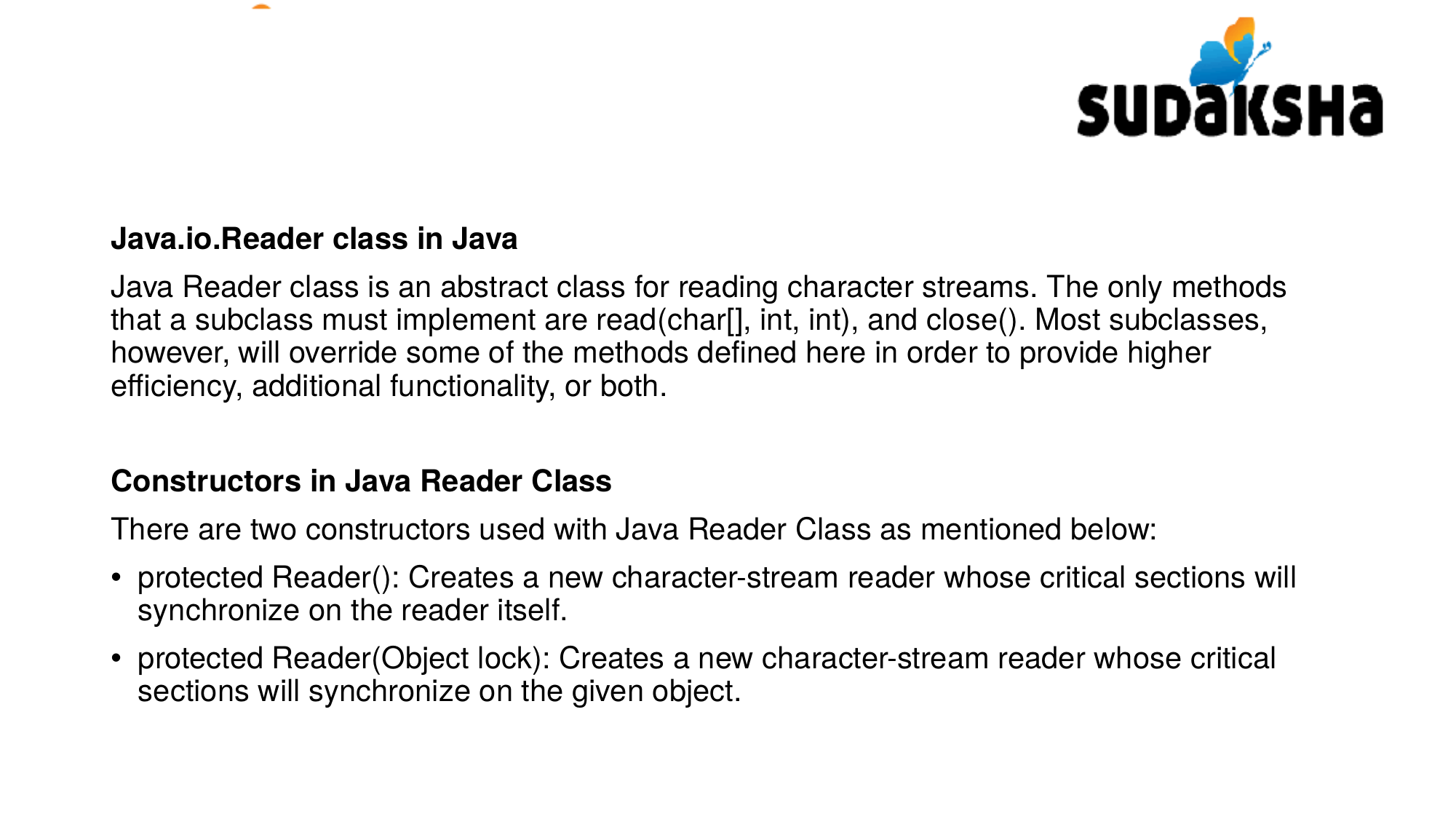

Java.io.Reader class in Java
Java Reader class is an abstract class for reading character streams. The only methods that a subclass must implement are read(char[], int, int), and close(). Most subclasses, however, will override some of the methods defined here in order to provide higher efficiency, additional functionality, or both.

Constructors in Java Reader Class
There are two constructors used with Java Reader Class as mentioned below:
protected Reader(): Creates a new character-stream reader whose critical sections will synchronize on the reader itself.
protected Reader(Object lock): Creates a new character-stream reader whose critical sections will synchronize on the given object.